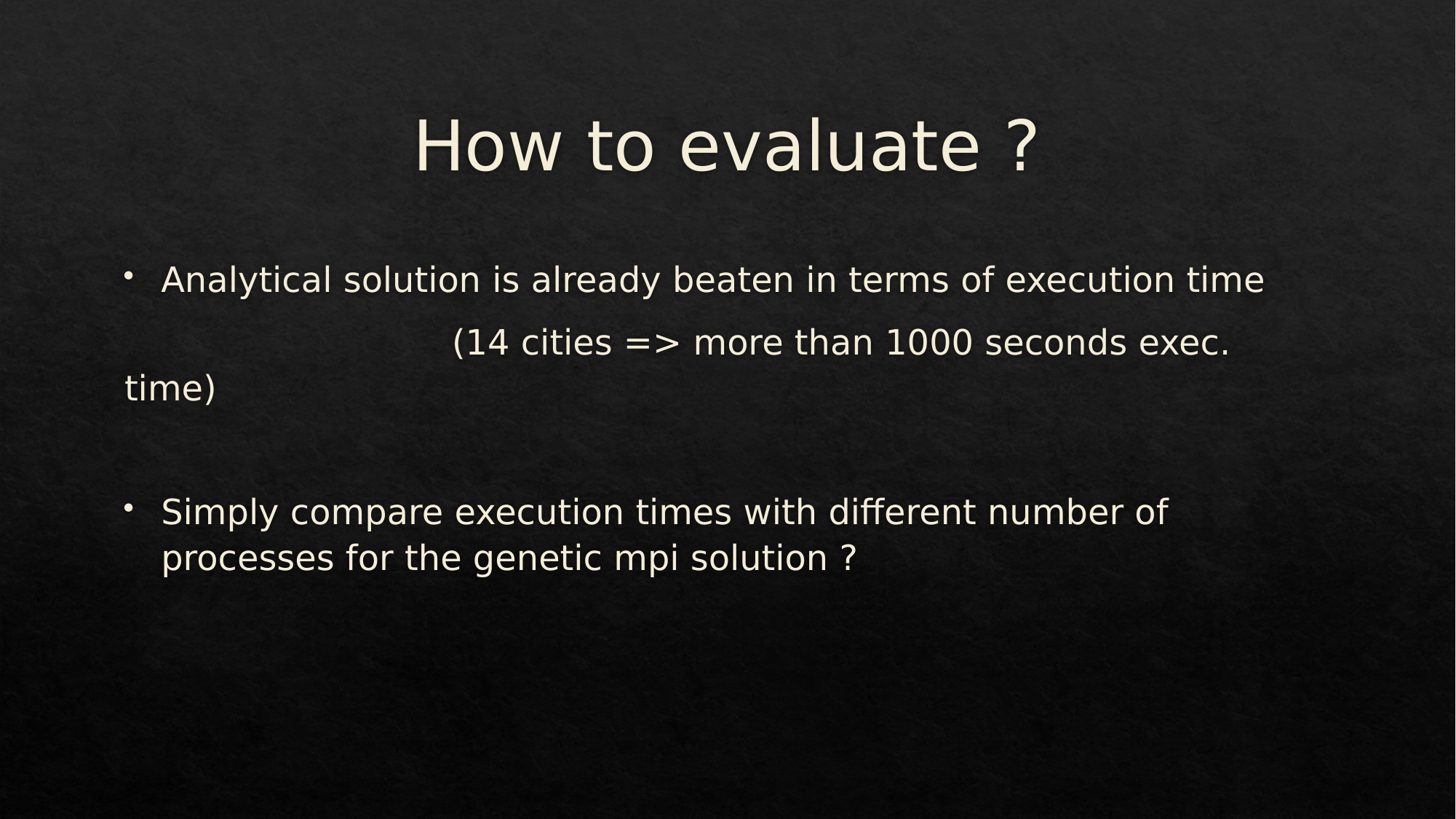

# How to evaluate ?
Analytical solution is already beaten in terms of execution time
			(14 cities => more than 1000 seconds exec. time)

Simply compare execution times with different number of processes for the genetic mpi solution ?